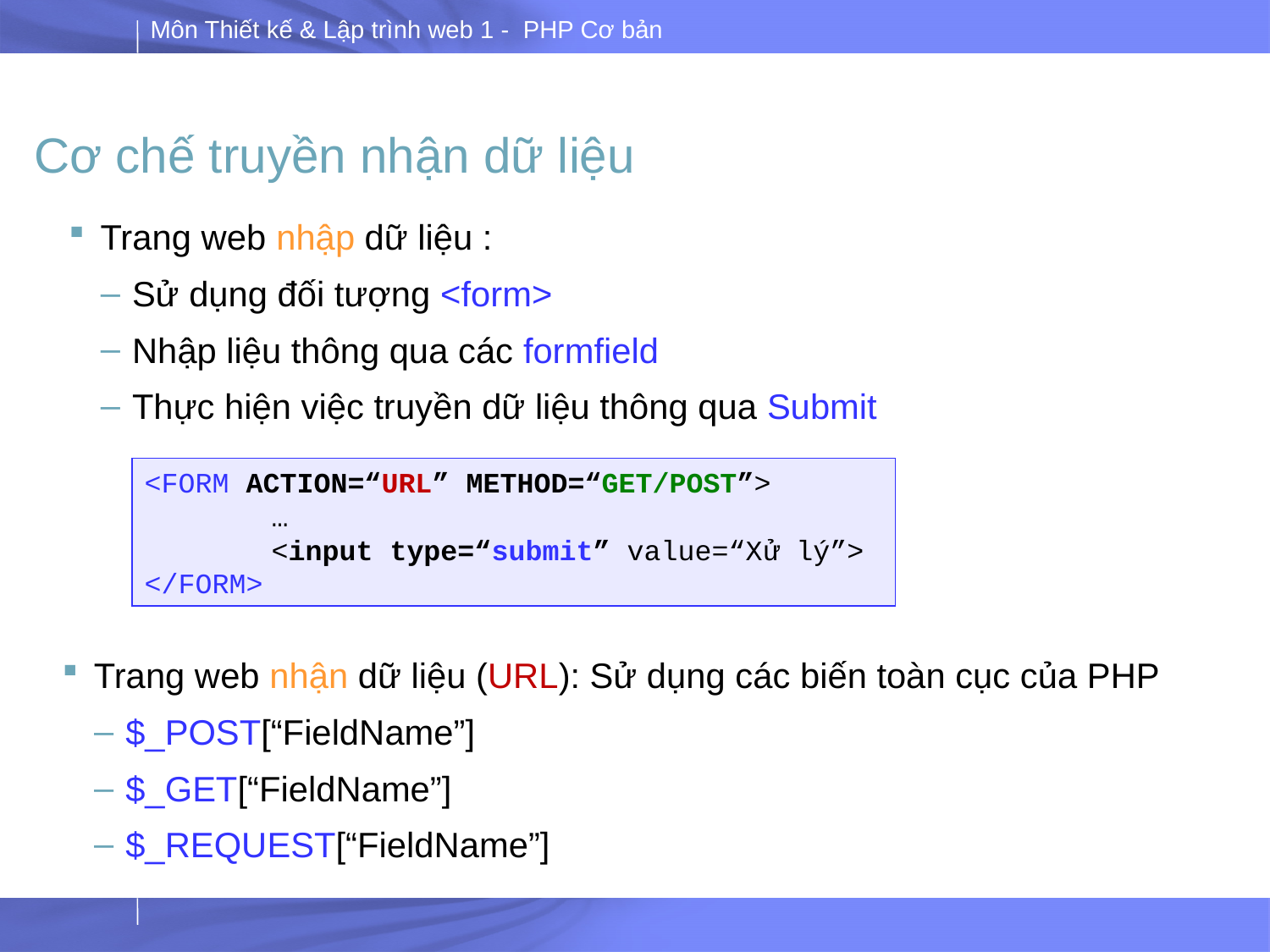

# Cơ chế truyền nhận dữ liệu
Trang web nhập dữ liệu :
Sử dụng đối tượng <form>
Nhập liệu thông qua các formfield
Thực hiện việc truyền dữ liệu thông qua Submit
<FORM ACTION=“URL” METHOD=“GET/POST”>
	…
	<input type=“submit” value=“Xử lý”>
</FORM>
Trang web nhận dữ liệu (URL): Sử dụng các biến toàn cục của PHP
$_POST[“FieldName”]
$_GET[“FieldName”]
$_REQUEST[“FieldName”]